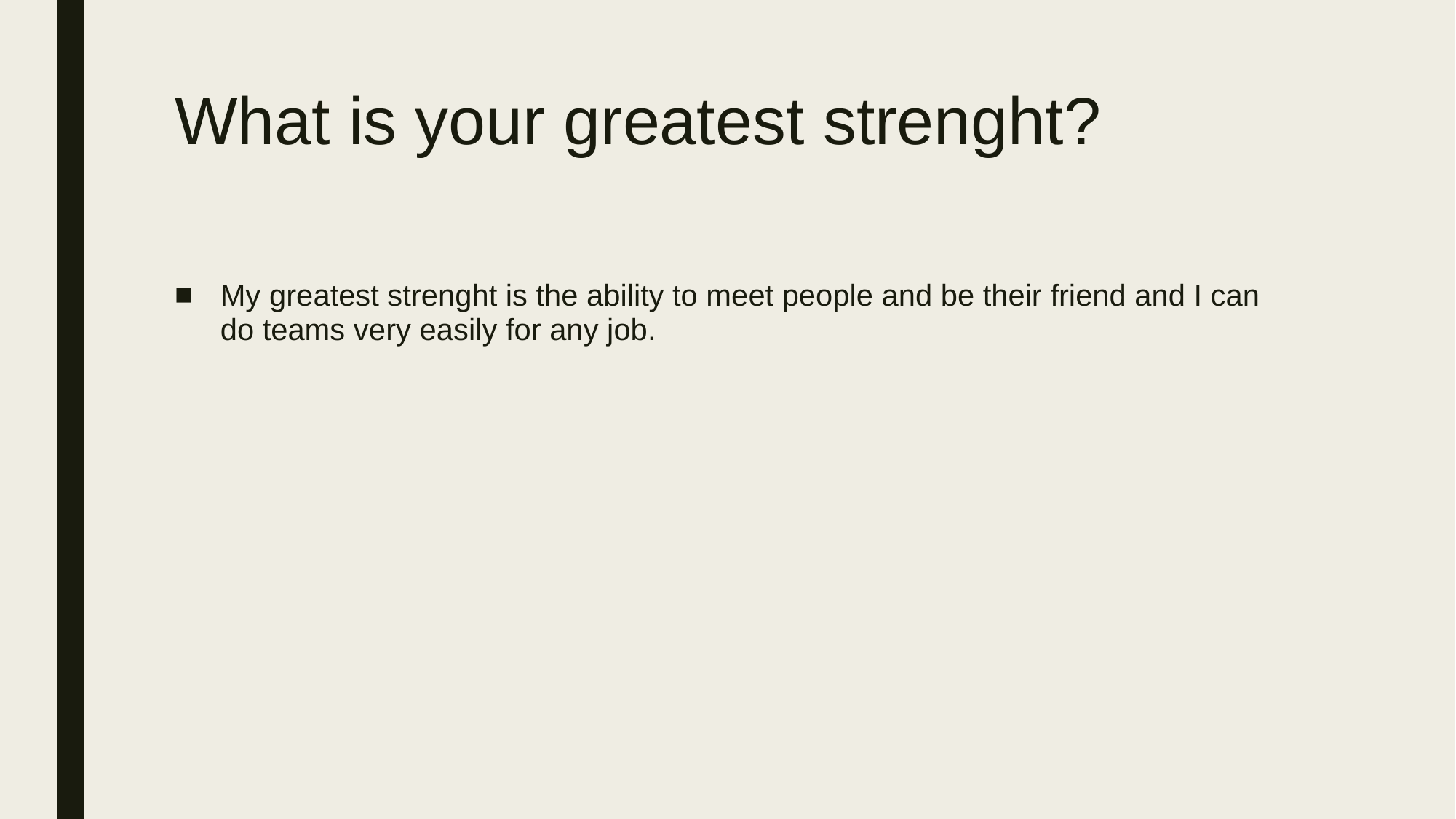

# What is your greatest strenght?
My greatest strenght is the ability to meet people and be their friend and I can do teams very easily for any job.